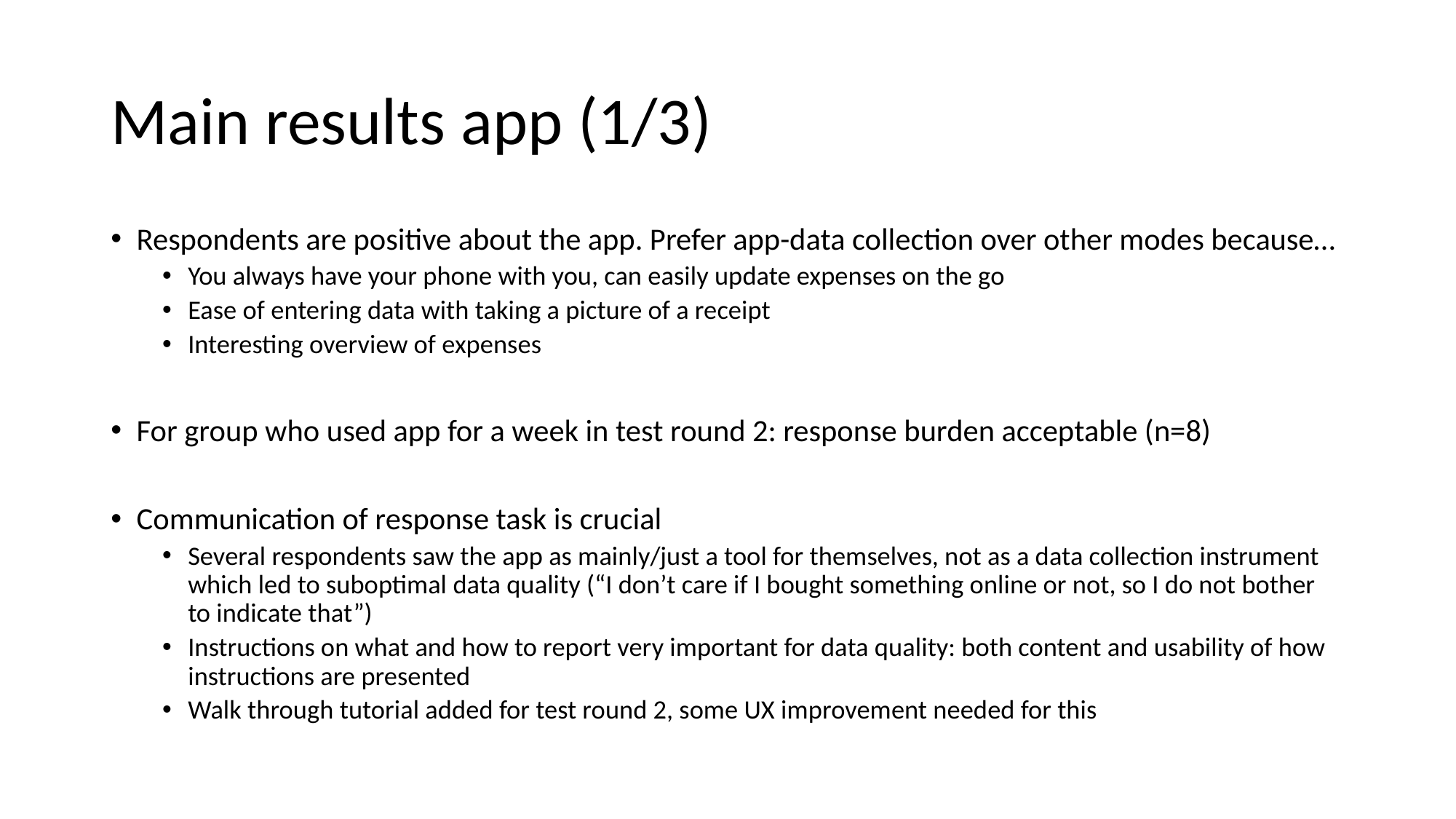

# Main results app (1/3)
Respondents are positive about the app. Prefer app-data collection over other modes because…
You always have your phone with you, can easily update expenses on the go
Ease of entering data with taking a picture of a receipt
Interesting overview of expenses

For group who used app for a week in test round 2: response burden acceptable (n=8)

Communication of response task is crucial
Several respondents saw the app as mainly/just a tool for themselves, not as a data collection instrument which led to suboptimal data quality (“I don’t care if I bought something online or not, so I do not bother to indicate that”)
Instructions on what and how to report very important for data quality: both content and usability of how instructions are presented
Walk through tutorial added for test round 2, some UX improvement needed for this